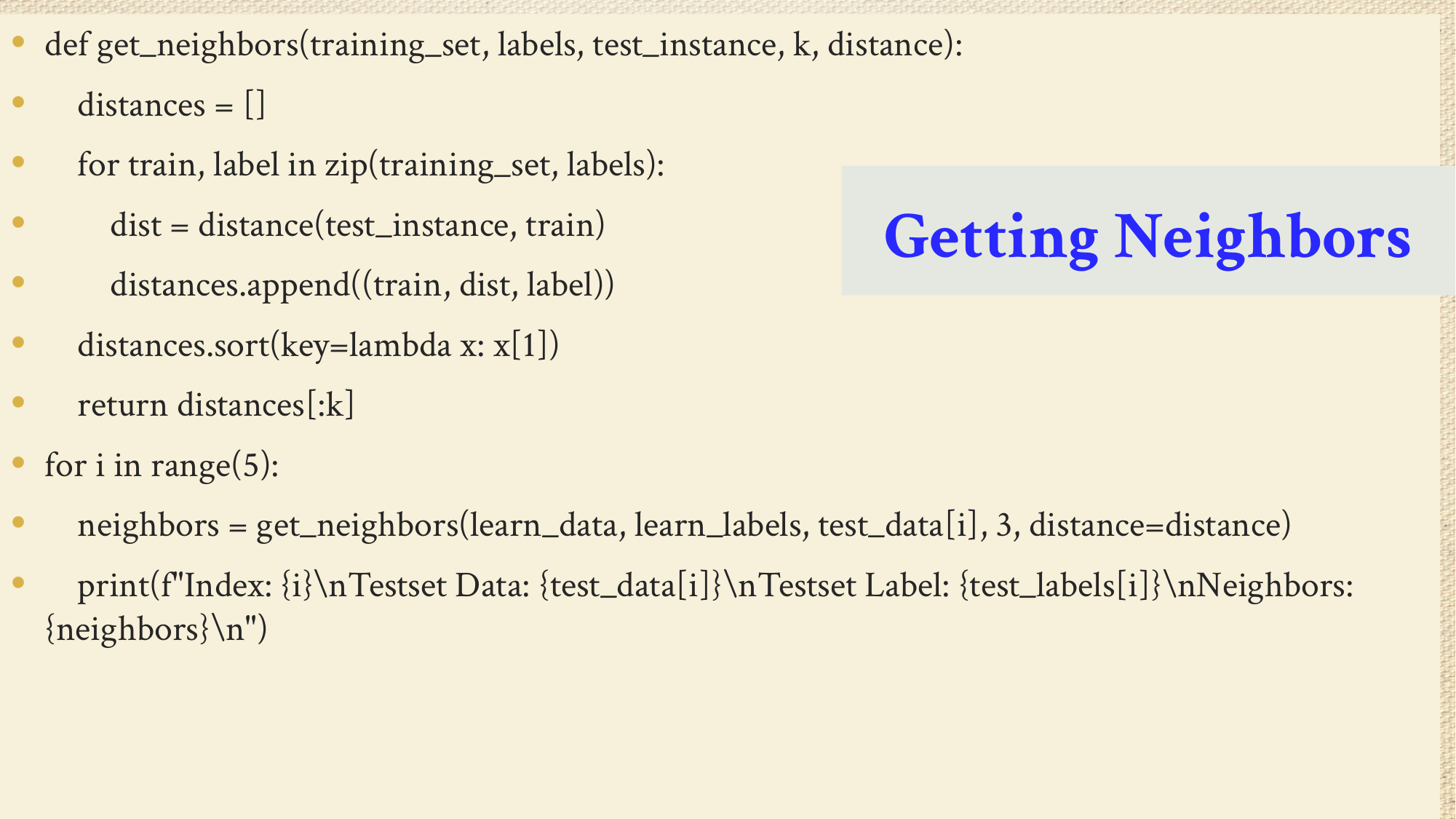

def get_neighbors(training_set, labels, test_instance, k, distance):
    distances = []
    for train, label in zip(training_set, labels):
        dist = distance(test_instance, train)
        distances.append((train, dist, label))
    distances.sort(key=lambda x: x[1])
    return distances[:k]
for i in range(5):
    neighbors = get_neighbors(learn_data, learn_labels, test_data[i], 3, distance=distance)
    print(f"Index: {i}\nTestset Data: {test_data[i]}\nTestset Label: {test_labels[i]}\nNeighbors: {neighbors}\n")
# Getting Neighbors